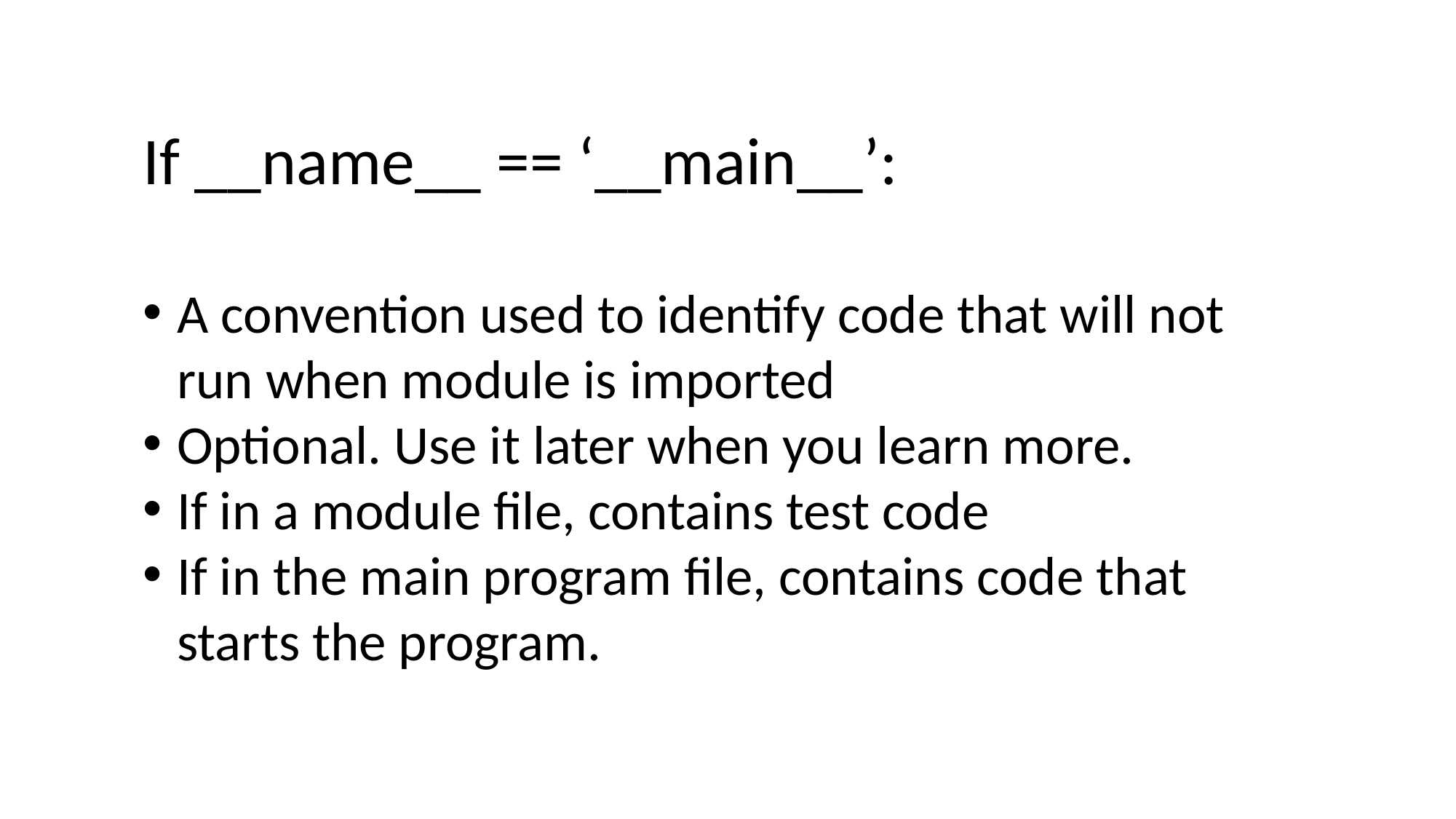

If __name__ == ‘__main__’:
A convention used to identify code that will not run when module is imported
Optional. Use it later when you learn more.
If in a module file, contains test code
If in the main program file, contains code that starts the program.